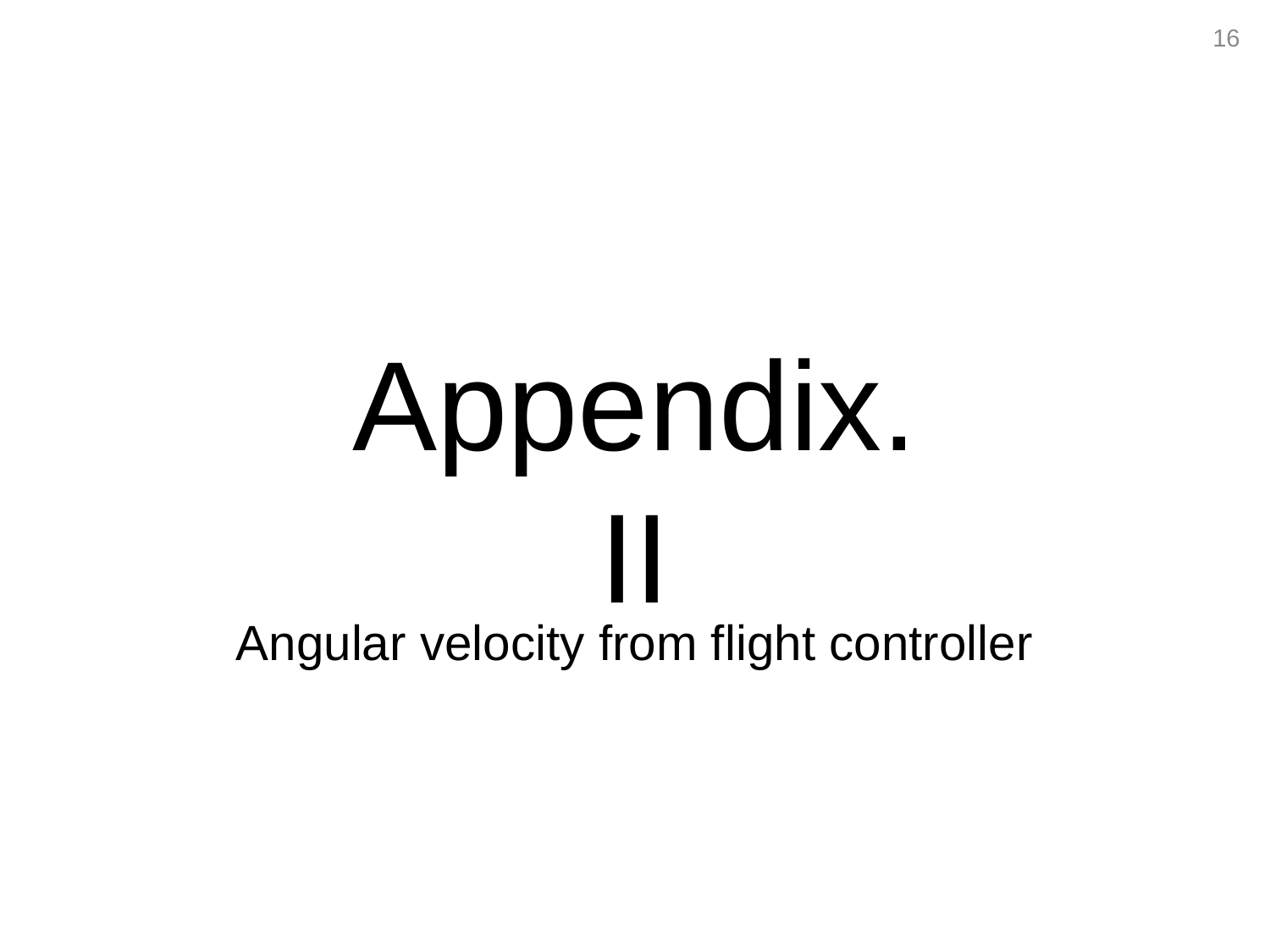

16
Appendix. II
Angular velocity from flight controller